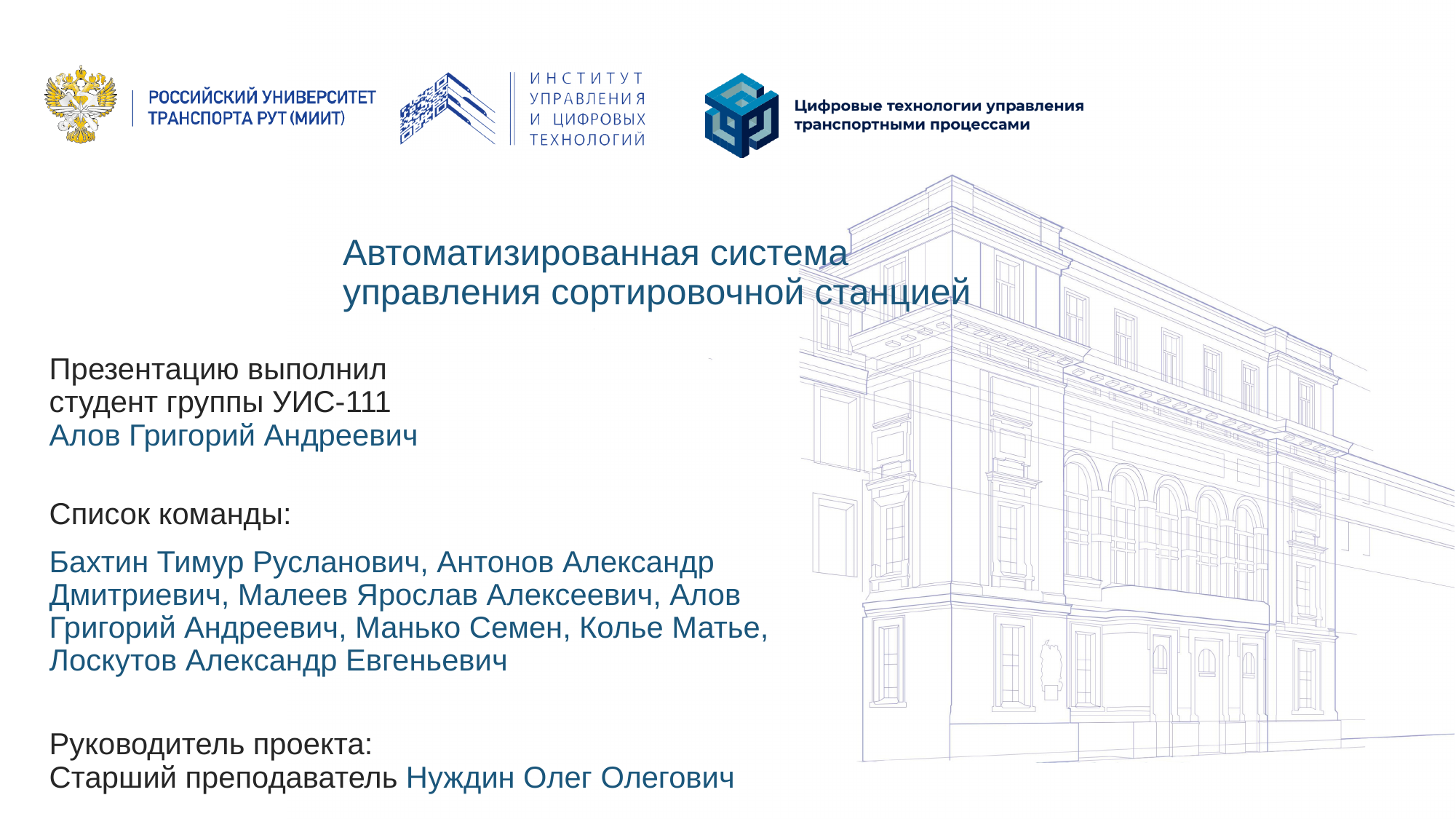

# Автоматизированная система управления сортировочной станцией
Презентацию выполнил
студент группы УИС-111
Алов Григорий Андреевич

Список команды:
Бахтин Тимур Русланович, Антонов Александр Дмитриевич, Малеев Ярослав Алексеевич, Алов Григорий Андреевич, Манько Семен, Колье Матье, Лоскутов Александр Евгеньевич

Руководитель проекта:
Старший преподаватель Нуждин Олег Олегович